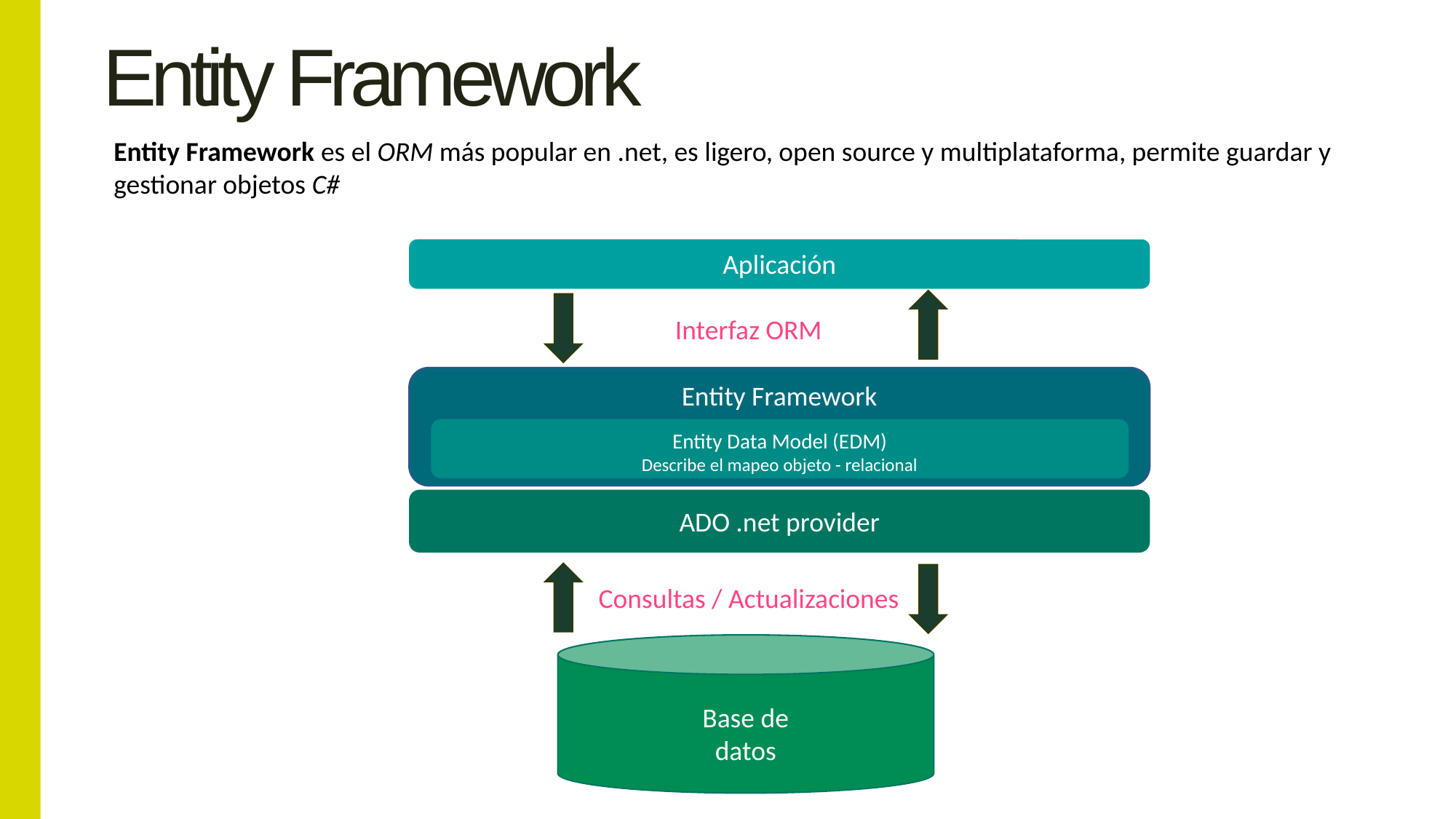

# Entity Framework
Entity Framework es el ORM más popular en .net, es ligero, open source y multiplataforma, permite guardar y gestionar objetos C#
Aplicación

Interfaz ORM

Entity Framework
Entity Data Model (EDM)
Describe el mapeo objeto - relacional
ADO .net provider
Consultas / Actualizaciones

Base de datos